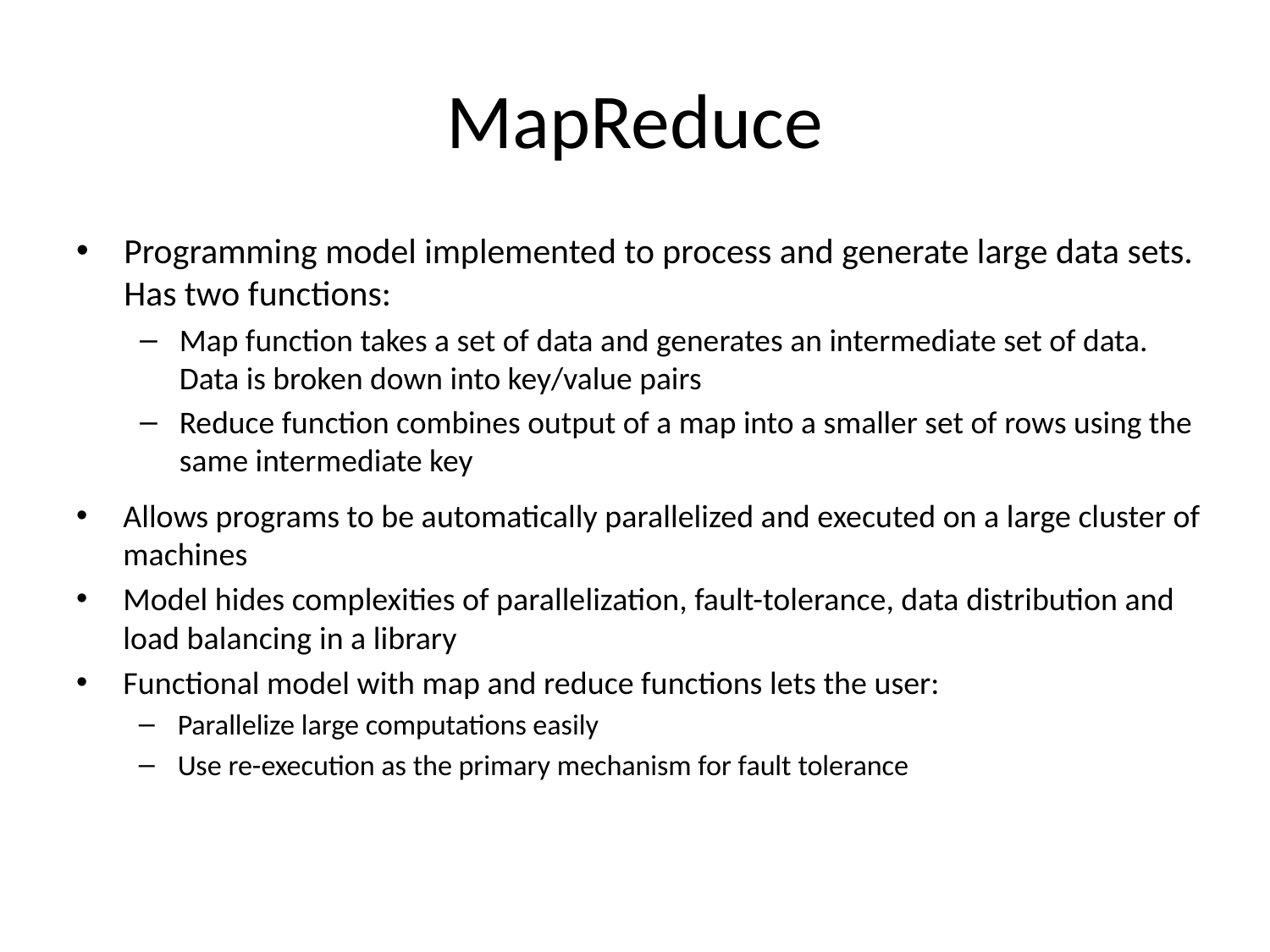

# MapReduce
Programming model implemented to process and generate large data sets. Has two functions:
Map function takes a set of data and generates an intermediate set of data. Data is broken down into key/value pairs
Reduce function combines output of a map into a smaller set of rows using the same intermediate key

Allows programs to be automatically parallelized and executed on a large cluster of machines
Model hides complexities of parallelization, fault-tolerance, data distribution and load balancing in a library
Functional model with map and reduce functions lets the user:
Parallelize large computations easily
Use re-execution as the primary mechanism for fault tolerance